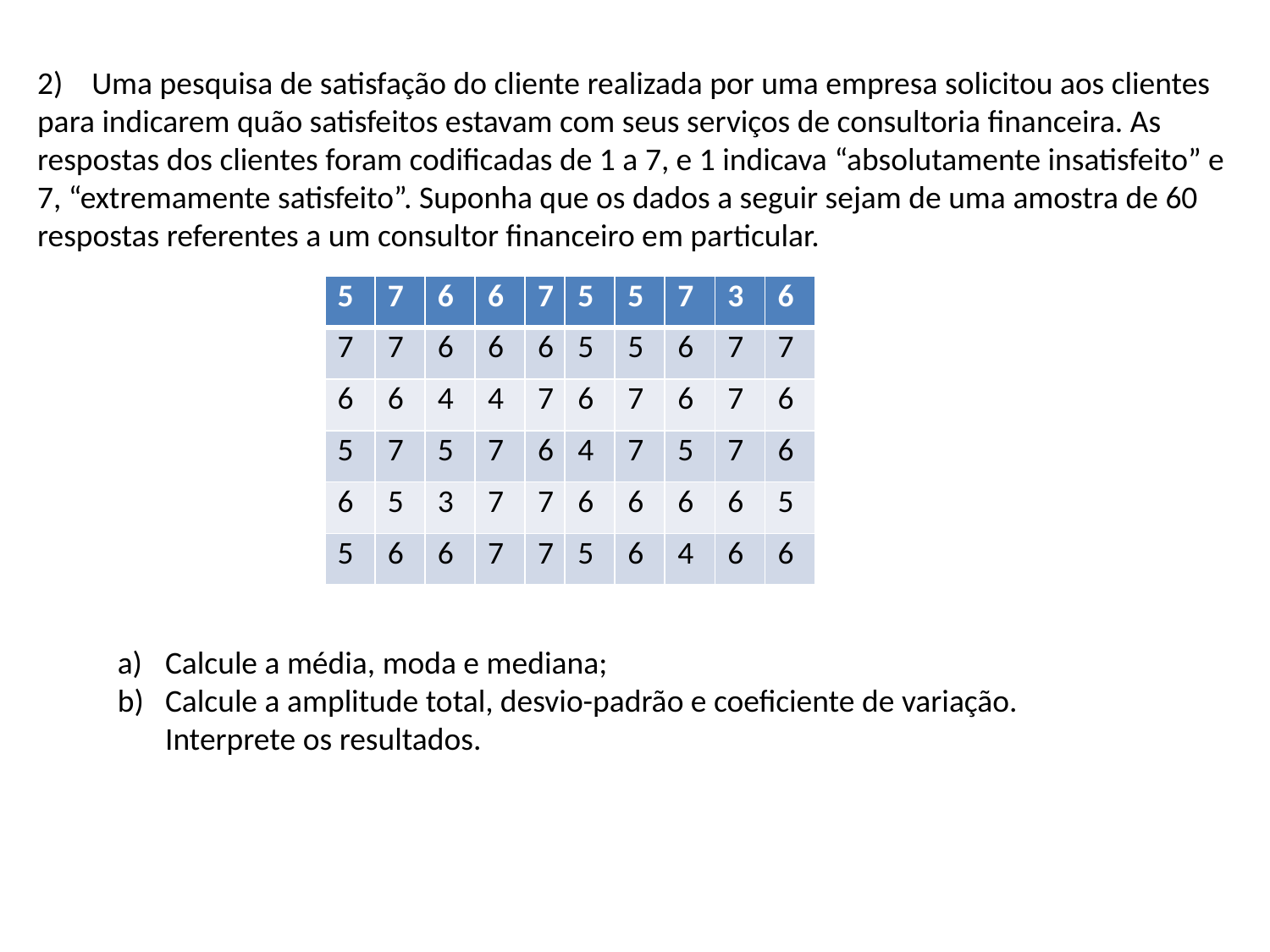

2)    Uma pesquisa de satisfação do cliente realizada por uma empresa solicitou aos clientes para indicarem quão satisfeitos estavam com seus serviços de consultoria financeira. As respostas dos clientes foram codificadas de 1 a 7, e 1 indicava “absolutamente insatisfeito” e 7, “extremamente satisfeito”. Suponha que os dados a seguir sejam de uma amostra de 60 respostas referentes a um consultor financeiro em particular.

| 5 | 7 | 6 | 6 | 7 | 5 | 5 | 7 | 3 | 6 |
| --- | --- | --- | --- | --- | --- | --- | --- | --- | --- |
| 7 | 7 | 6 | 6 | 6 | 5 | 5 | 6 | 7 | 7 |
| 6 | 6 | 4 | 4 | 7 | 6 | 7 | 6 | 7 | 6 |
| 5 | 7 | 5 | 7 | 6 | 4 | 7 | 5 | 7 | 6 |
| 6 | 5 | 3 | 7 | 7 | 6 | 6 | 6 | 6 | 5 |
| 5 | 6 | 6 | 7 | 7 | 5 | 6 | 4 | 6 | 6 |
Calcule a média, moda e mediana;
Calcule a amplitude total, desvio-padrão e coeficiente de variação. Interprete os resultados.